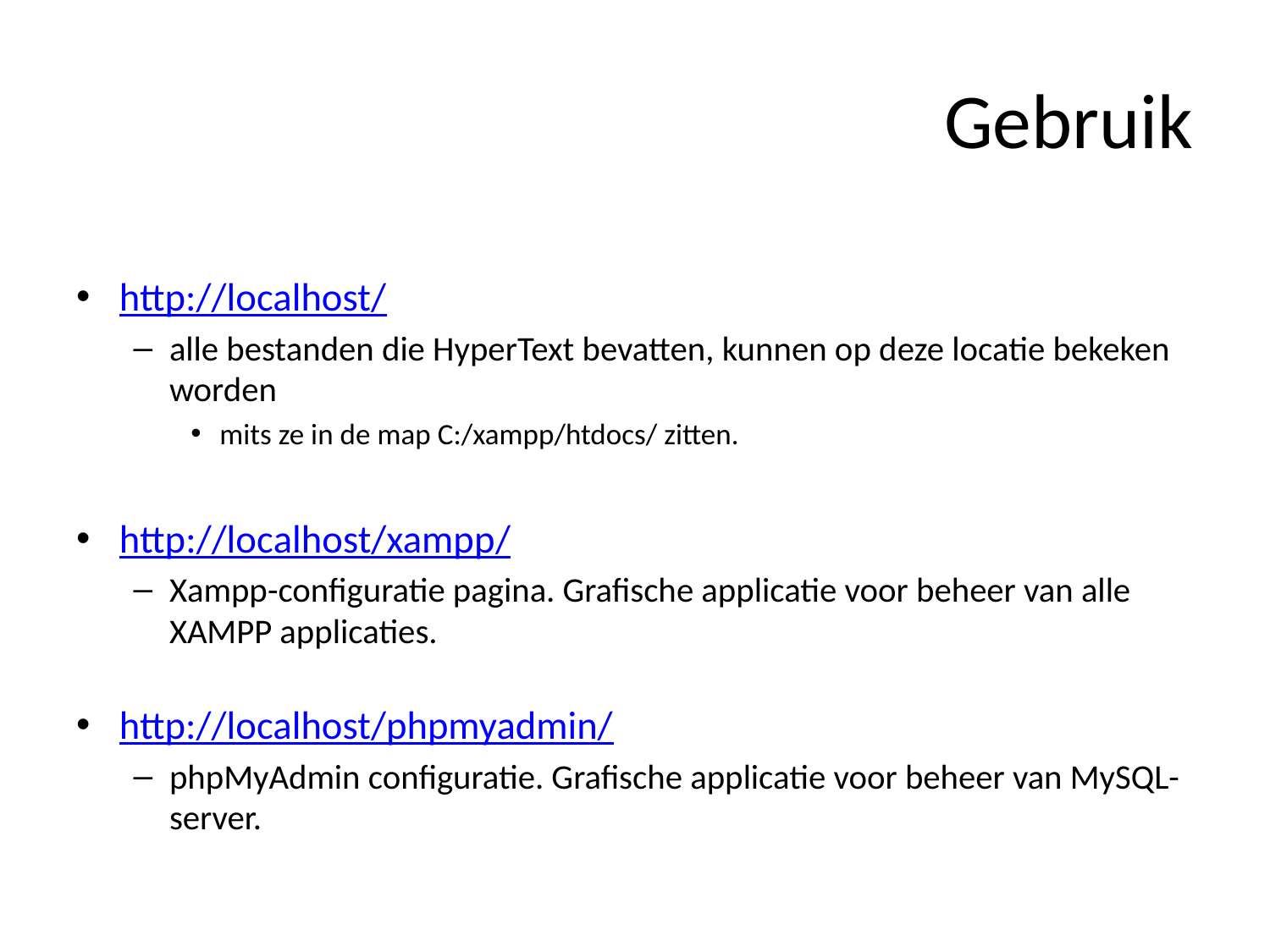

# Gebruik

http://localhost/
alle bestanden die HyperText bevatten, kunnen op deze locatie bekeken worden
mits ze in de map C:/xampp/htdocs/ zitten.

http://localhost/xampp/
Xampp-configuratie pagina. Grafische applicatie voor beheer van alle XAMPP applicaties.
http://localhost/phpmyadmin/
phpMyAdmin configuratie. Grafische applicatie voor beheer van MySQL-server.